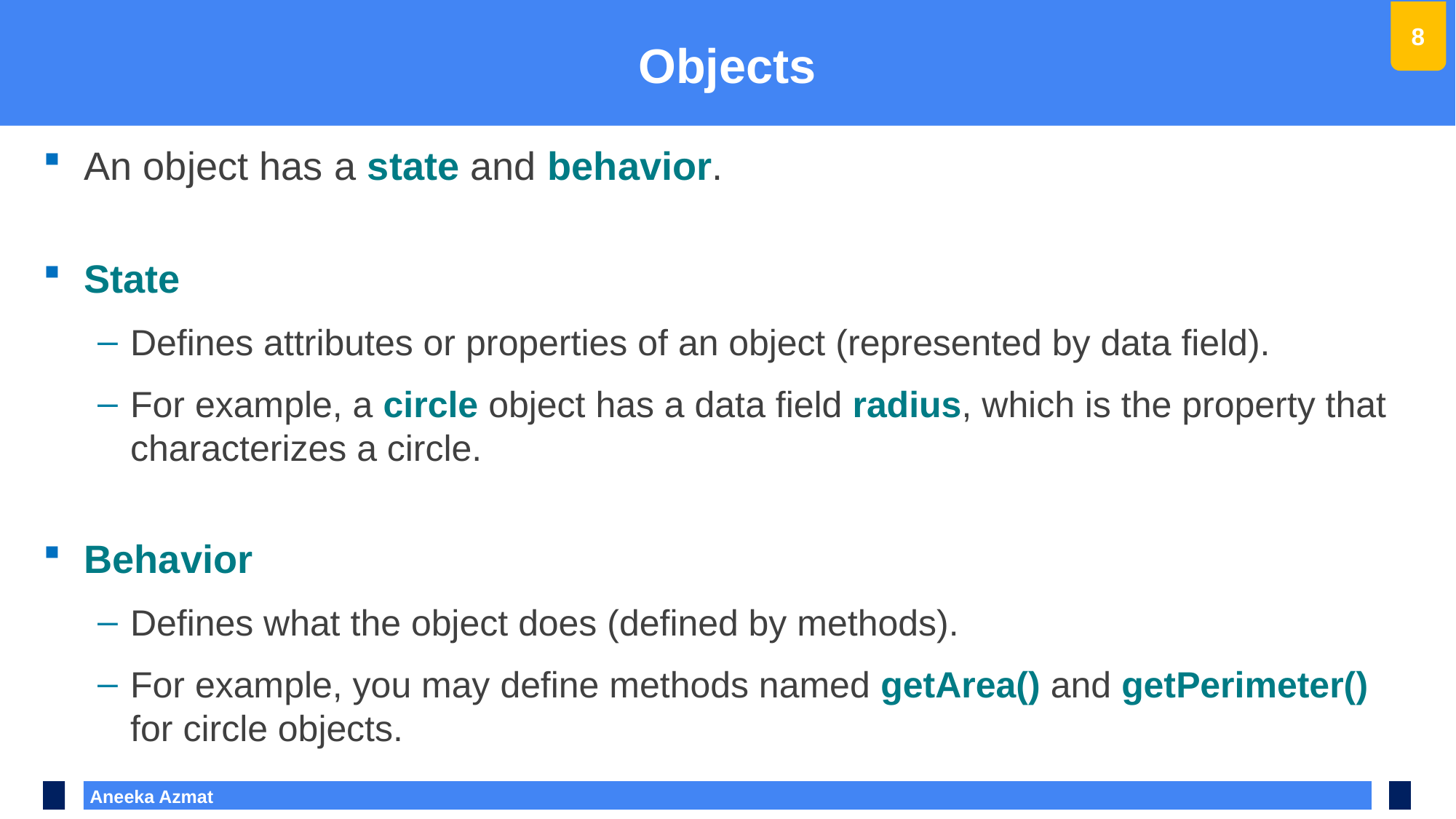

#
Objects

8
An object has a state and behavior.

State
Defines attributes or properties of an object (represented by data field).
For example, a circle object has a data field radius, which is the property that characterizes a circle.

Behavior
Defines what the object does (defined by methods).
For example, you may define methods named getArea() and getPerimeter() for circle objects.

 Aneeka Azmat